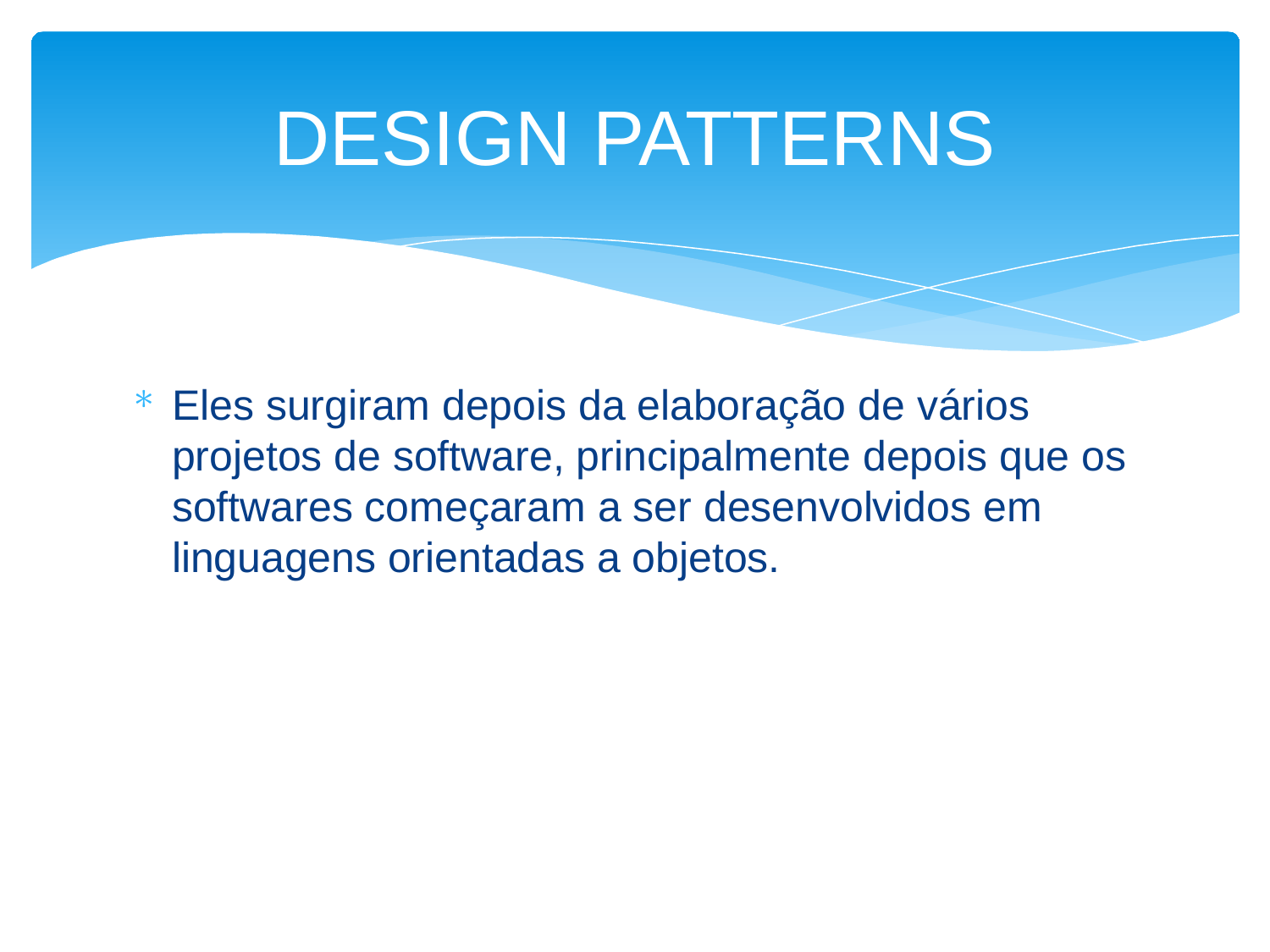

# DESIGN PATTERNS
Eles surgiram depois da elaboração de vários projetos de software, principalmente depois que os softwares começaram a ser desenvolvidos em linguagens orientadas a objetos.